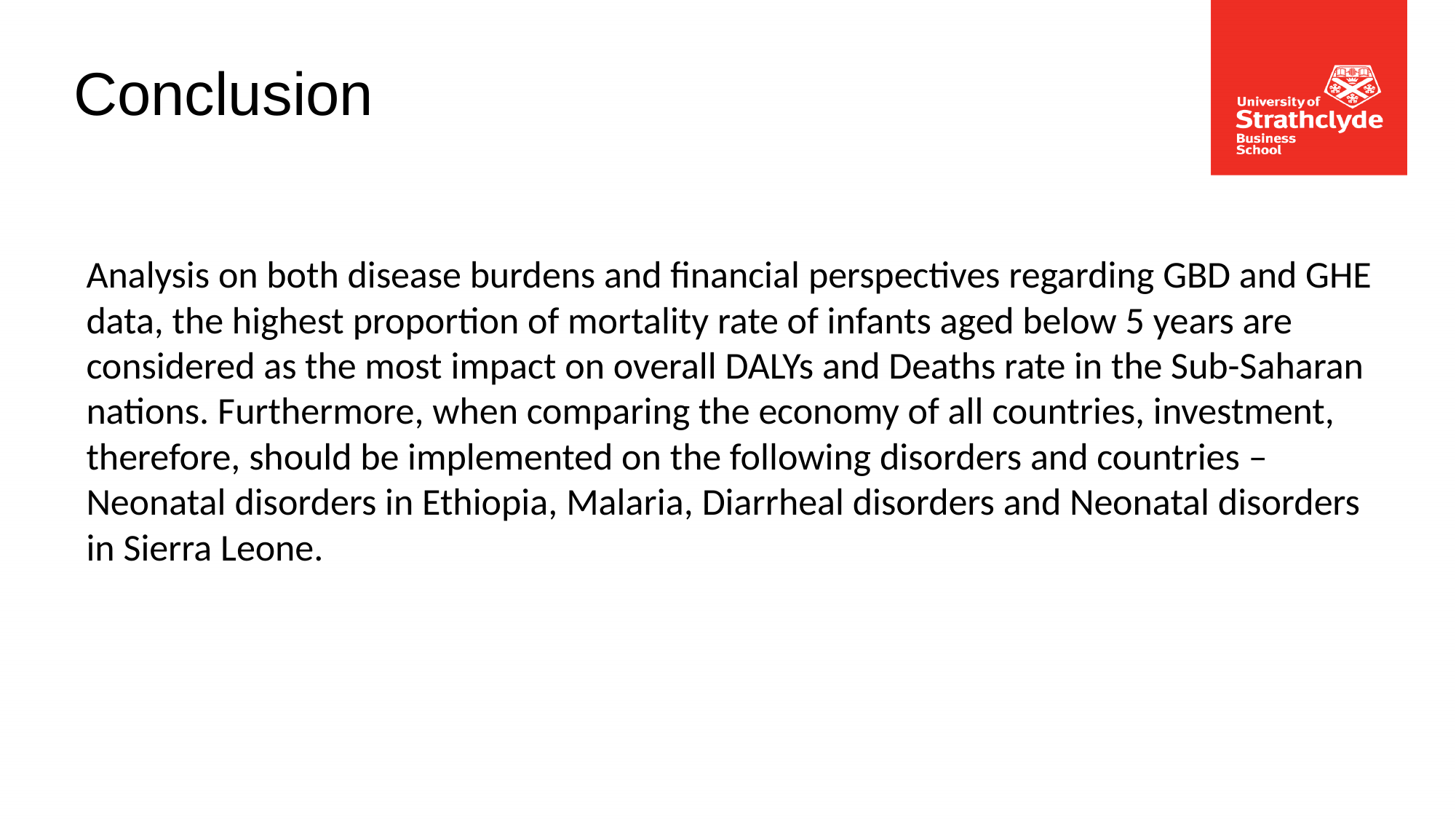

# Conclusion
Analysis on both disease burdens and financial perspectives regarding GBD and GHE data, the highest proportion of mortality rate of infants aged below 5 years are considered as the most impact on overall DALYs and Deaths rate in the Sub-Saharan nations. Furthermore, when comparing the economy of all countries, investment, therefore, should be implemented on the following disorders and countries – Neonatal disorders in Ethiopia, Malaria, Diarrheal disorders and Neonatal disorders in Sierra Leone.